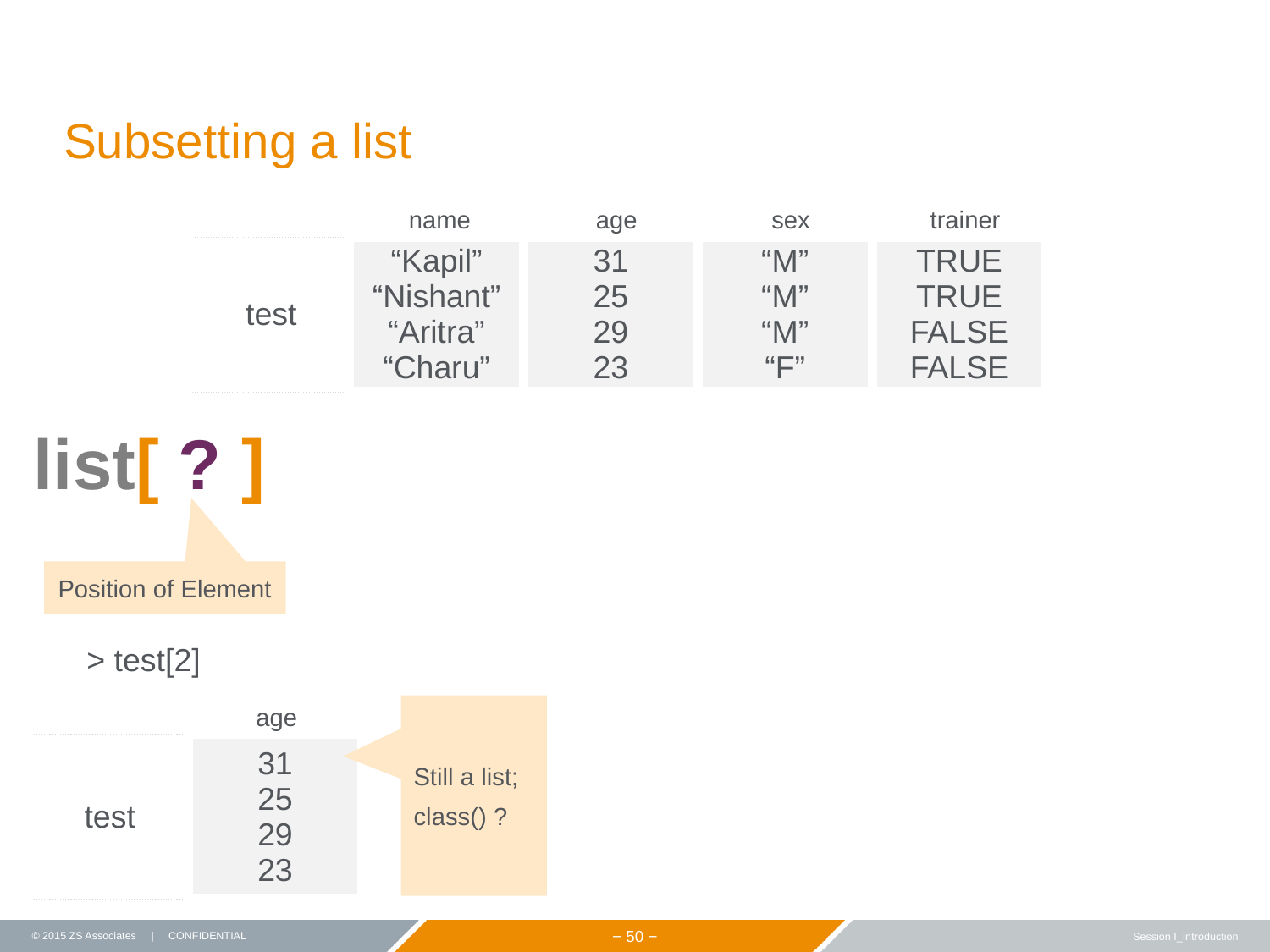

# Subsetting a list
name
age
sex
trainer
| test | “Kapil” “Nishant” “Aritra” “Charu” | 31 25 29 23 | “M” “M” “M” “F” | TRUE TRUE FALSE FALSE |
| --- | --- | --- | --- | --- |
list[ ? ]
Position of Element
> test[2]
age
Still a list;
class() ?
| test | 31 25 29 23 |
| --- | --- |